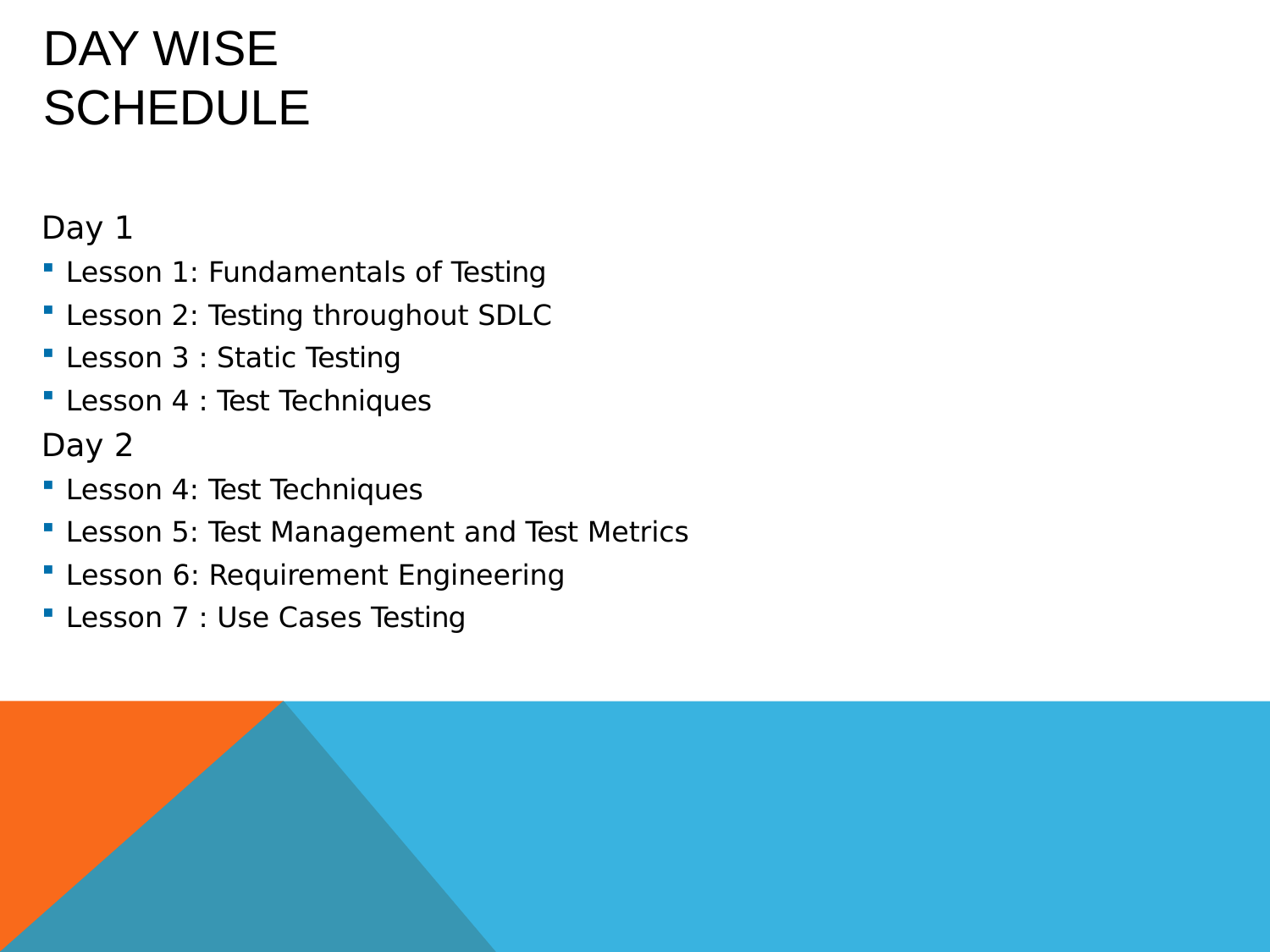

# Day Wise Schedule
Day 1
Lesson 1: Fundamentals of Testing
Lesson 2: Testing throughout SDLC
Lesson 3 : Static Testing
Lesson 4 : Test Techniques
Day 2
Lesson 4: Test Techniques
Lesson 5: Test Management and Test Metrics
Lesson 6: Requirement Engineering
Lesson 7 : Use Cases Testing